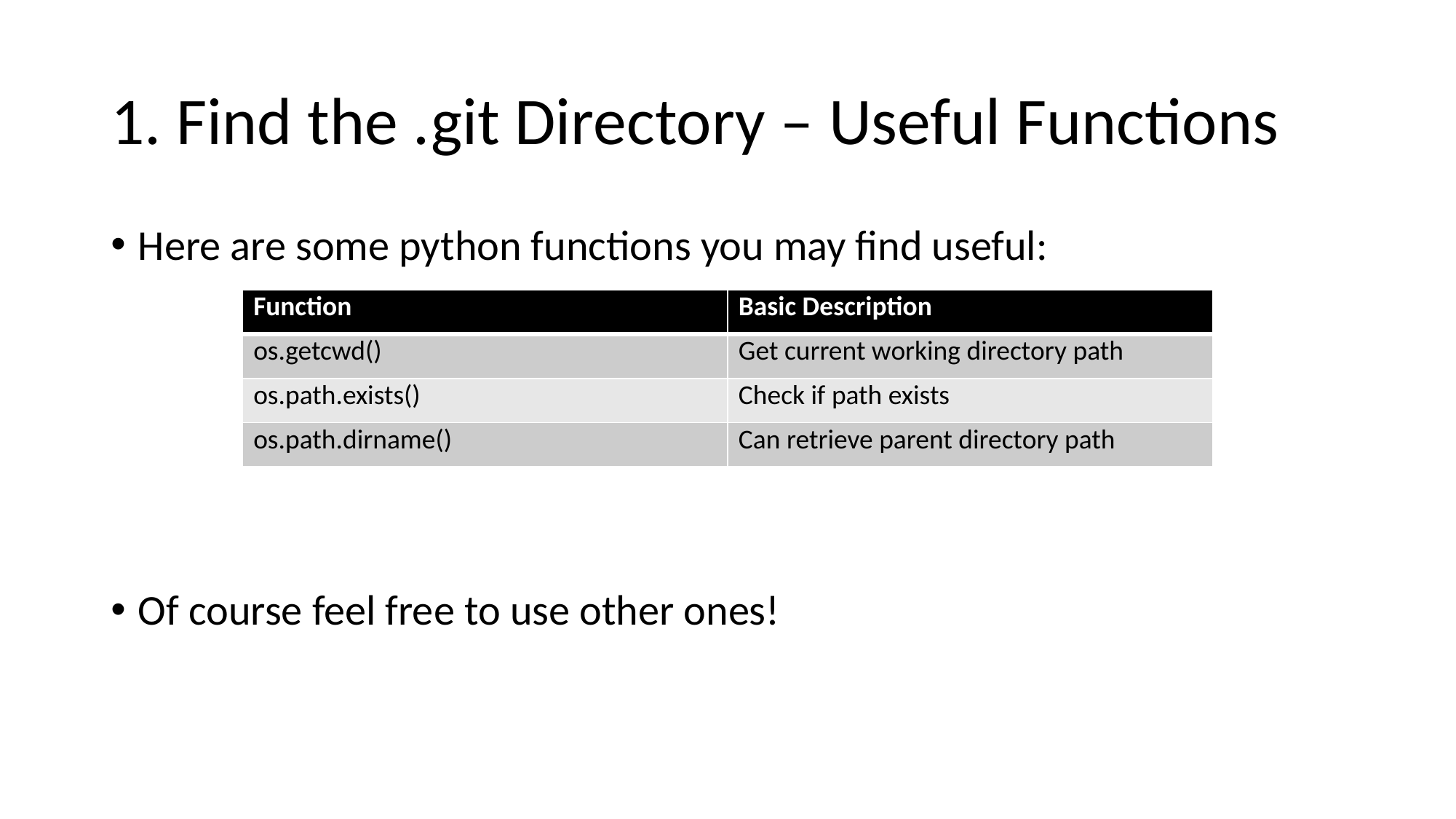

# 1. Find the .git Directory – Useful Functions
Here are some python functions you may find useful:

Of course feel free to use other ones!

| Function | Basic Description |
| --- | --- |
| os.getcwd() | Get current working directory path |
| os.path.exists() | Check if path exists |
| os.path.dirname() | Can retrieve parent directory path |